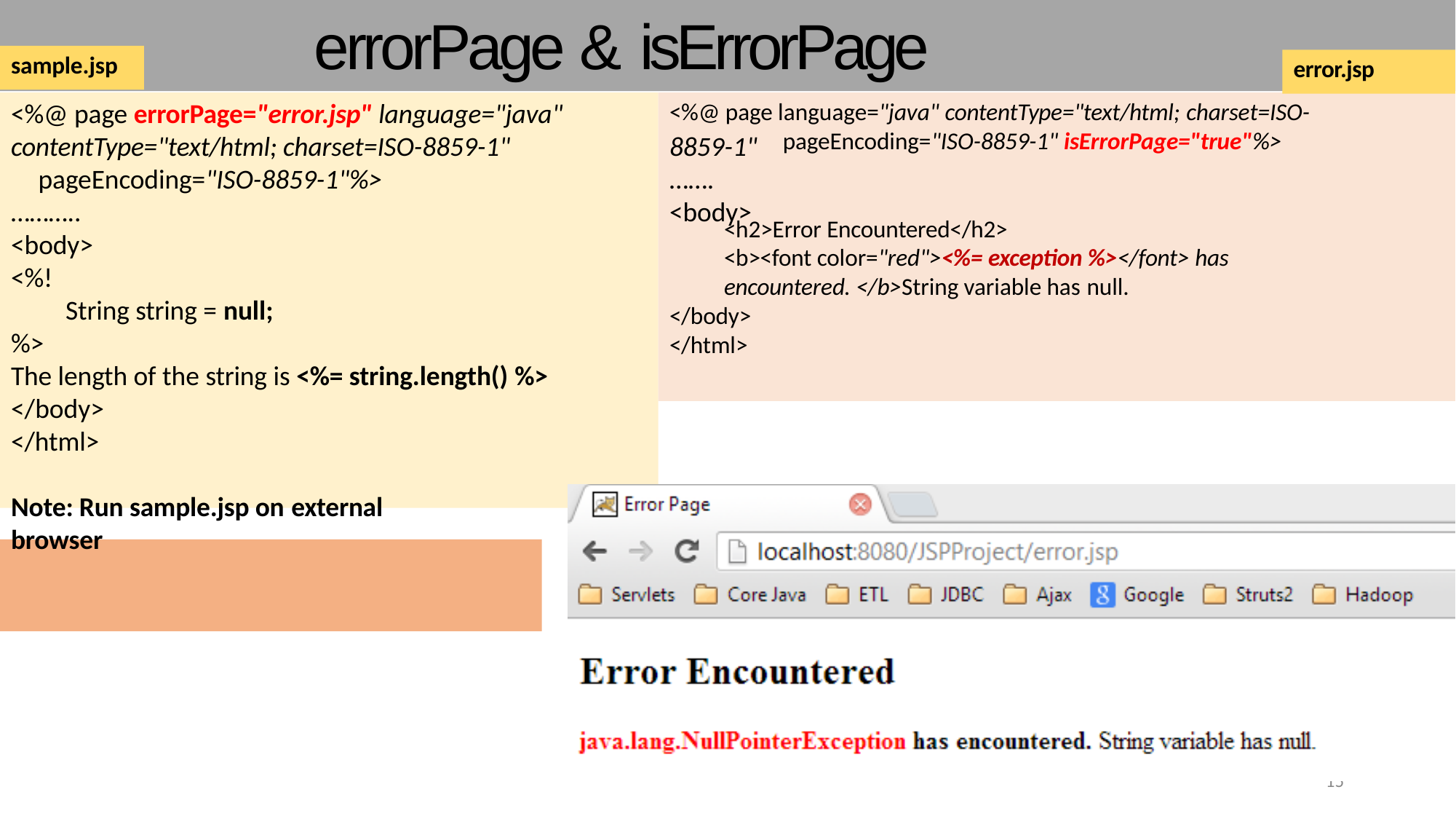

# errorPage & isErrorPage example

sample.jsp

error.jsp

<%@ page errorPage="error.jsp" language="java"
contentType="text/html; charset=ISO-8859-1"
pageEncoding="ISO-8859-1"%>
………..
<body>
<%!
String string = null;
%>
The length of the string is <%= string.length() %>
</body>
</html>

Note: Run sample.jsp on external
browser
<%@ page language="java" contentType="text/html; charset=ISO-
pageEncoding="ISO-8859-1" isErrorPage="true"%>

<h2>Error Encountered</h2>
<b><font color="red"><%= exception %></font> has  encountered. </b>String variable has null.
</body>
</html>
8859-1"
…….
<body>

15